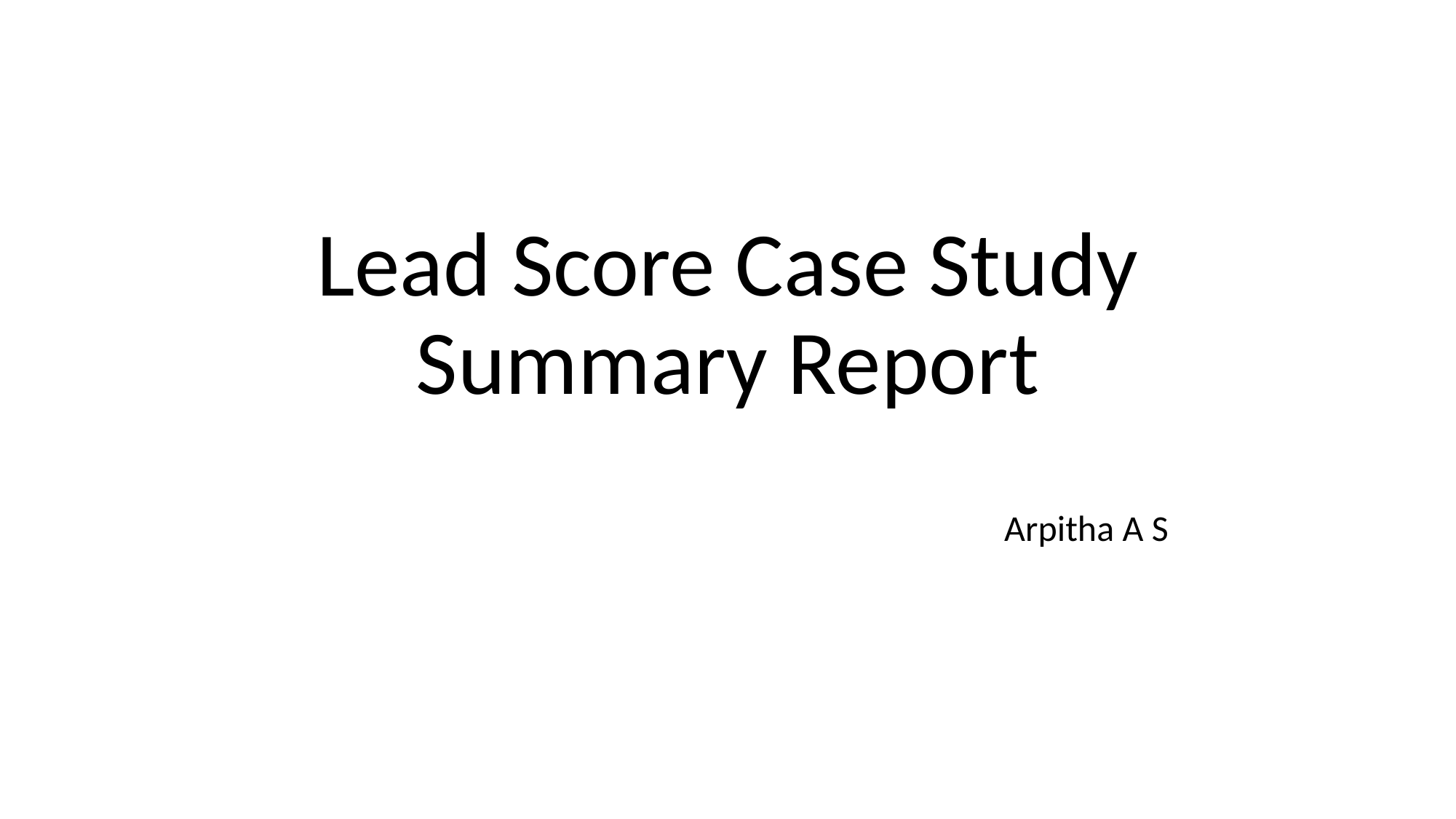

# Lead Score Case Study Summary Report
Arpitha A S